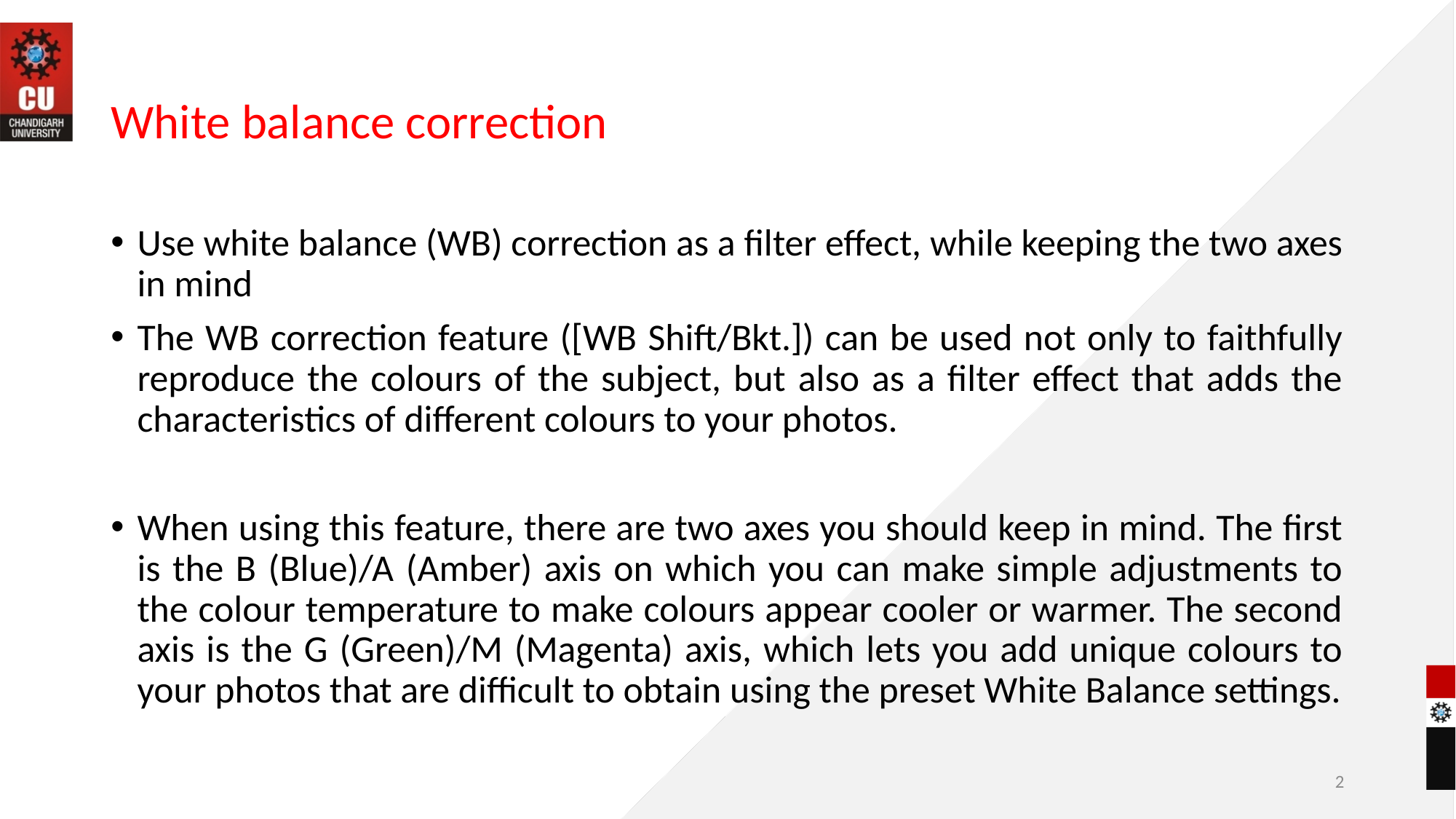

# White balance correction
Use white balance (WB) correction as a filter effect, while keeping the two axes in mind
The WB correction feature ([WB Shift/Bkt.]) can be used not only to faithfully reproduce the colours of the subject, but also as a filter effect that adds the characteristics of different colours to your photos.

When using this feature, there are two axes you should keep in mind. The first is the B (Blue)/A (Amber) axis on which you can make simple adjustments to the colour temperature to make colours appear cooler or warmer. The second axis is the G (Green)/M (Magenta) axis, which lets you add unique colours to your photos that are difficult to obtain using the preset White Balance settings.
2